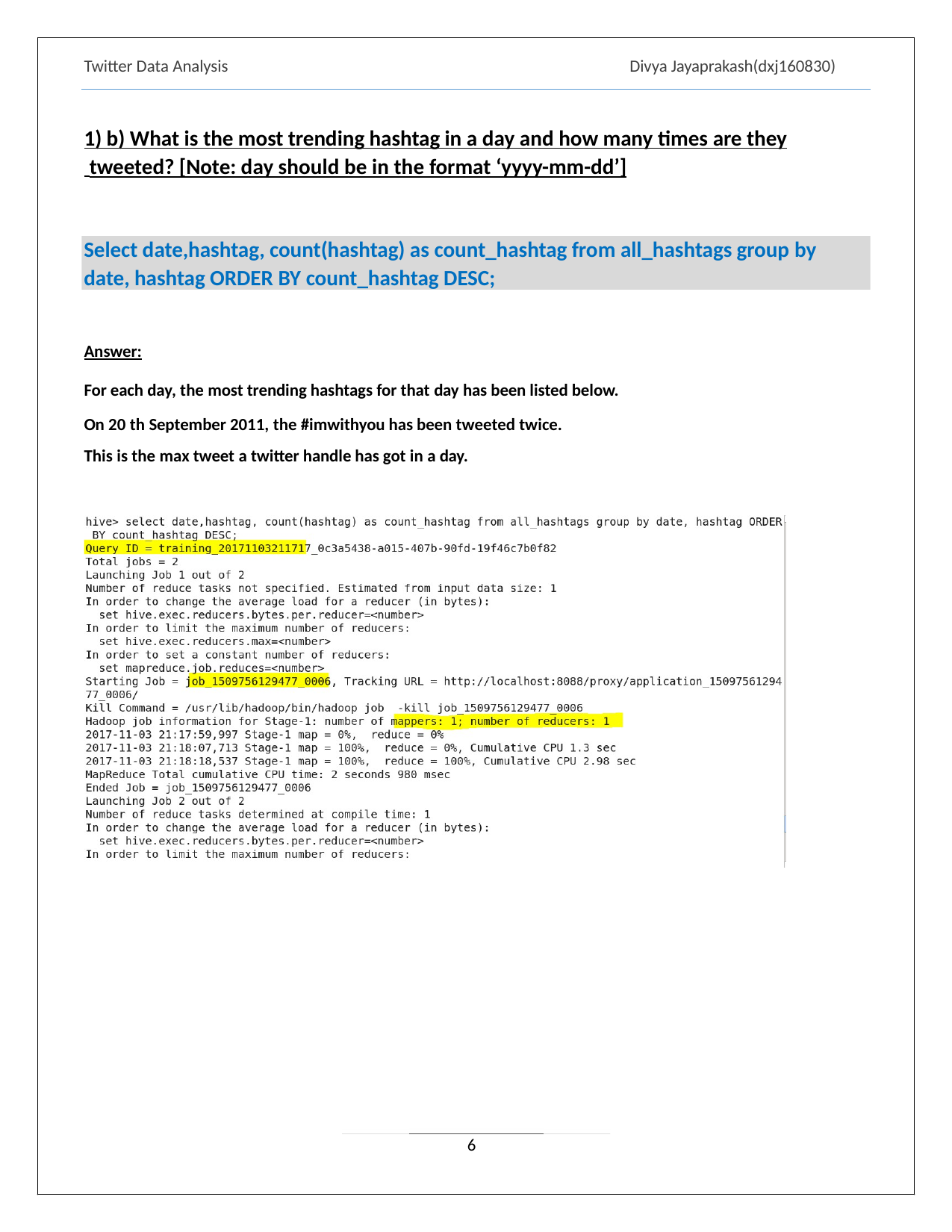

Twitter Data Analysis
Divya Jayaprakash(dxj160830)

1) b) What is the most trending hashtag in a day and how many times are they
 tweeted? [Note: day should be in the format ‘yyyy-mm-dd’]
Select date,hashtag, count(hashtag) as count_hashtag from all_hashtags group by
date, hashtag ORDER BY count_hashtag DESC;
Answer:
For each day, the most trending hashtags for that day has been listed below.  On 20 th September 2011, the #imwithyou has been tweeted twice.
This is the max tweet a twitter handle has got in a day.

6